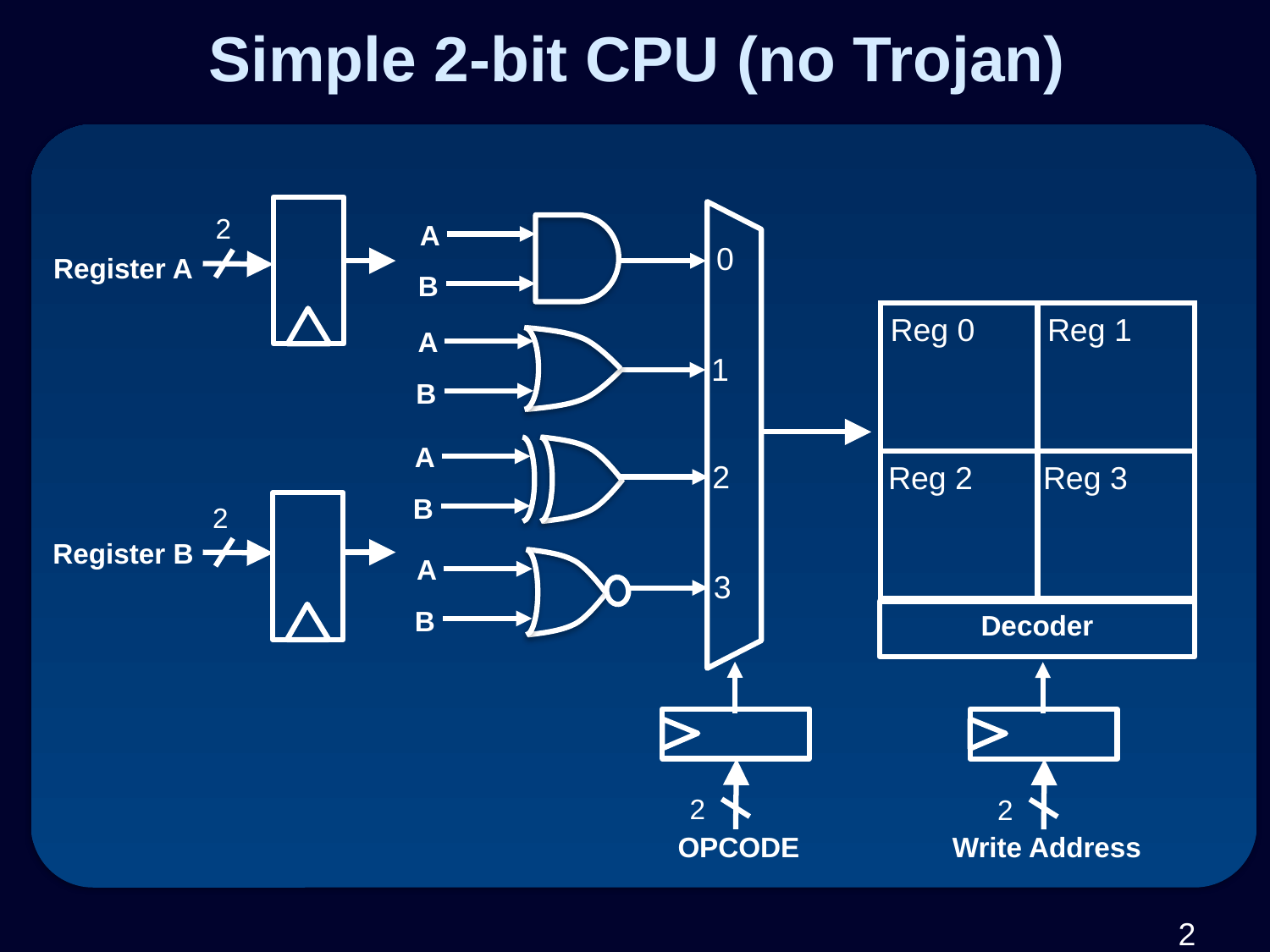

Simple 2-bit CPU (no Trojan)

A
B

0

A
B
1

A
B

A
B

3
2
2
Register A

Reg 0
Reg 1

Reg 2
Reg 3

2
Register B
Decoder

OPCODE
2

Write Address
2
	2